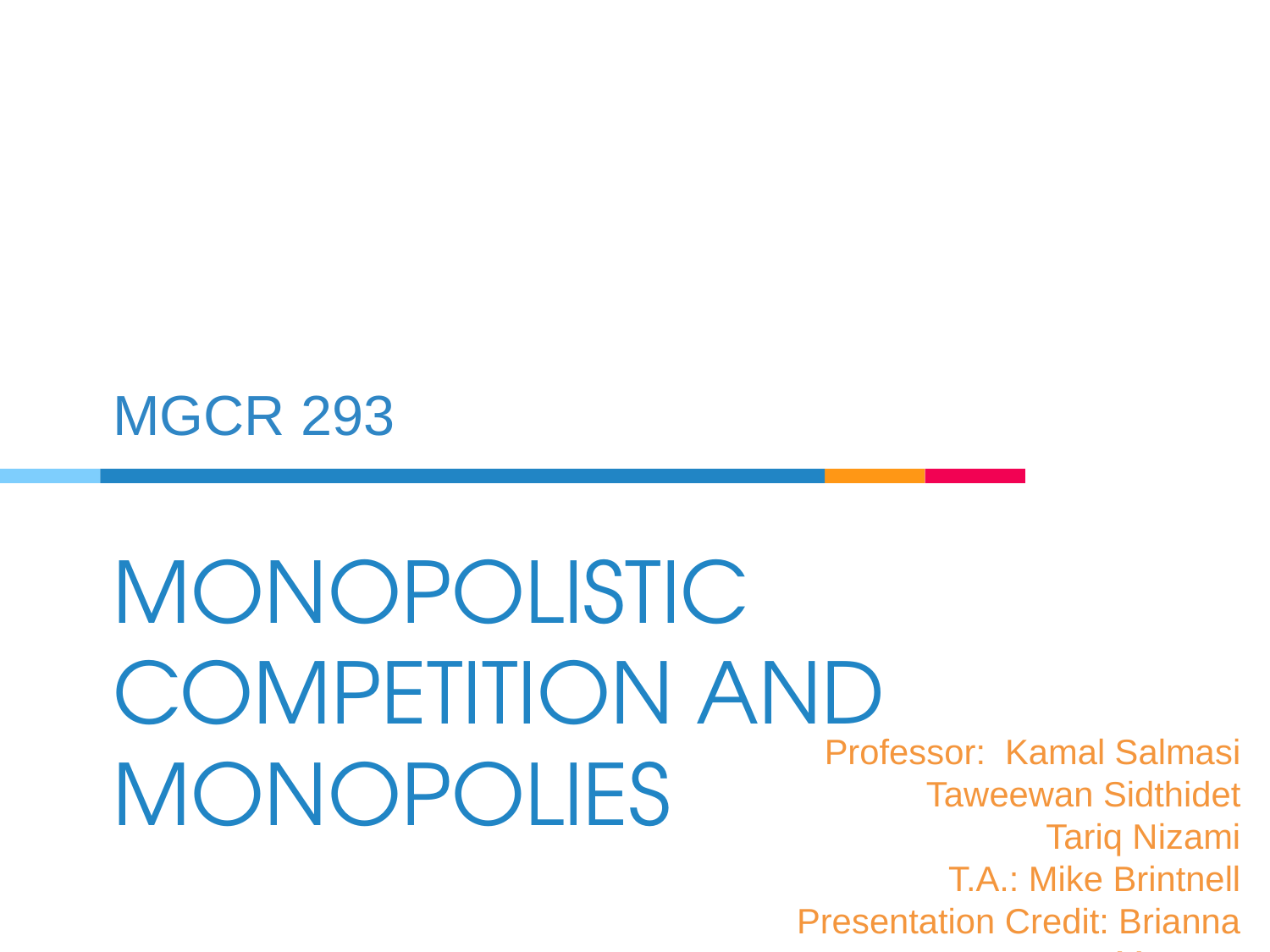

MGCR 293
# MONOPOLISTIC COMPETITION AND MONOPOLIES
Professor:  Kamal Salmasi
Taweewan Sidthidet
Tariq Nizami
T.A.: Mike Brintnell
Presentation Credit: Brianna Mooney